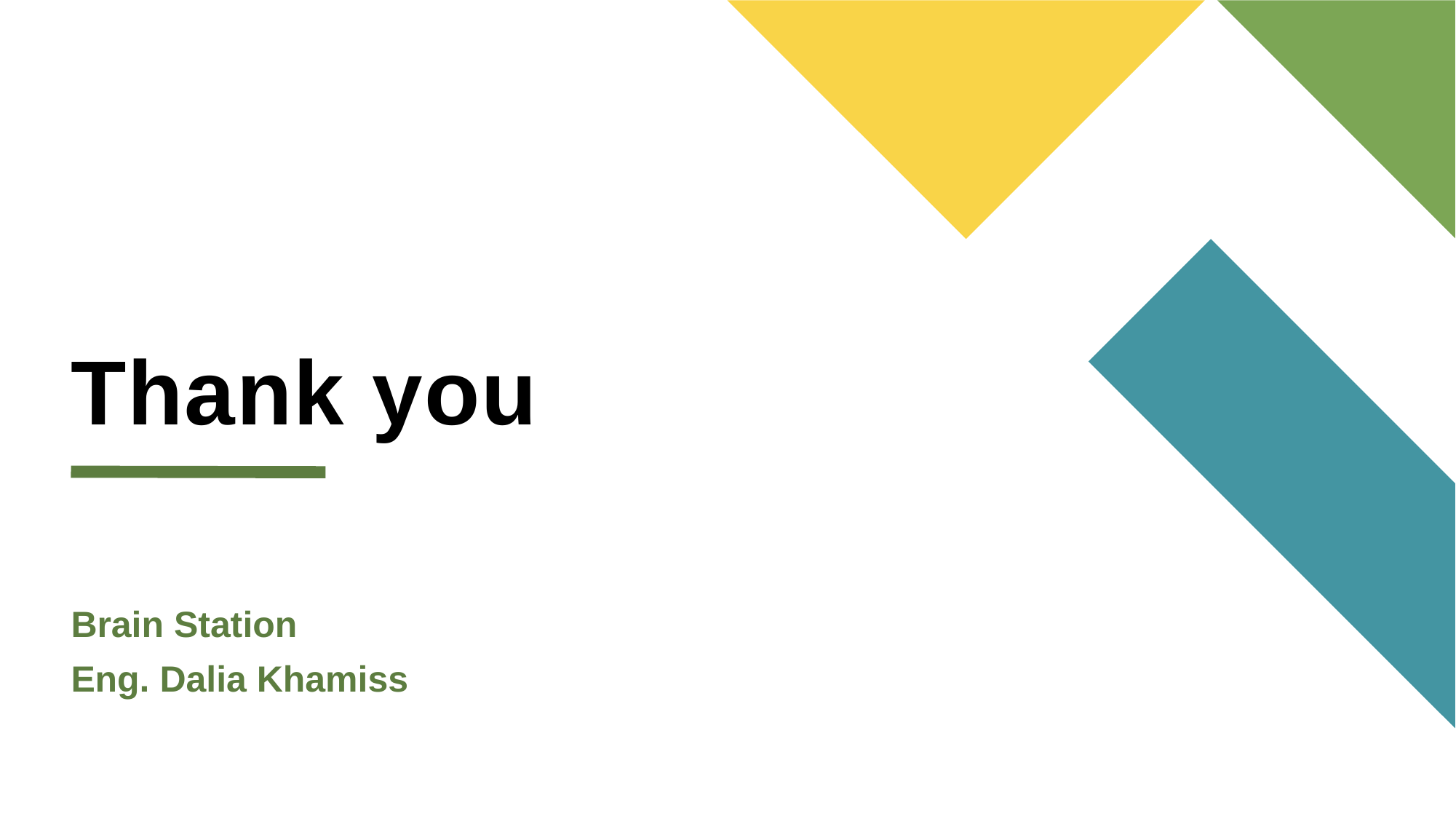

# Thank you
Brain Station
Eng. Dalia Khamiss